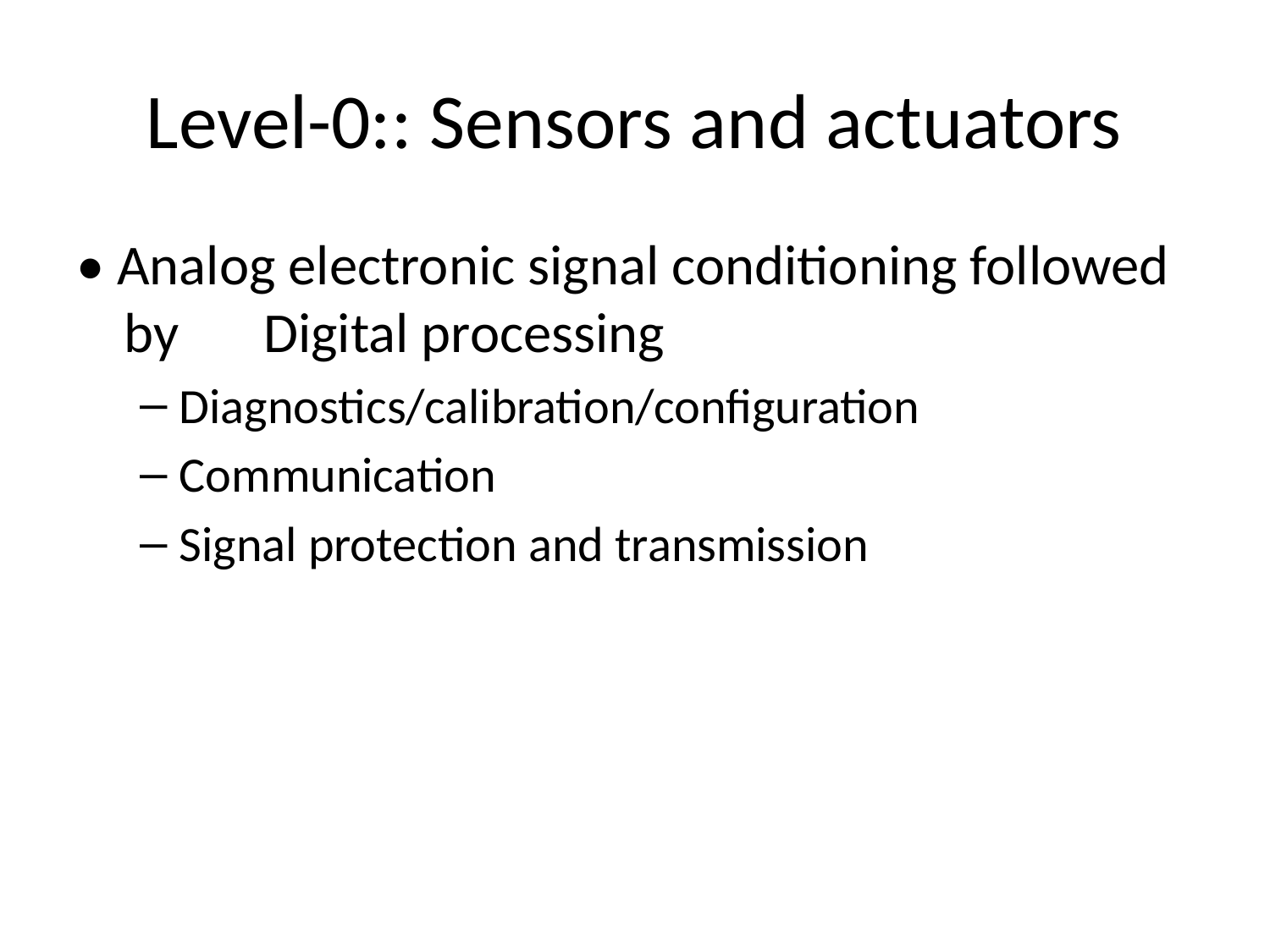

# Level-0:: Sensors and actuators
• Analog electronic signal conditioning followed by 	 Digital processing
Diagnostics/calibration/configuration
Communication
Signal protection and transmission